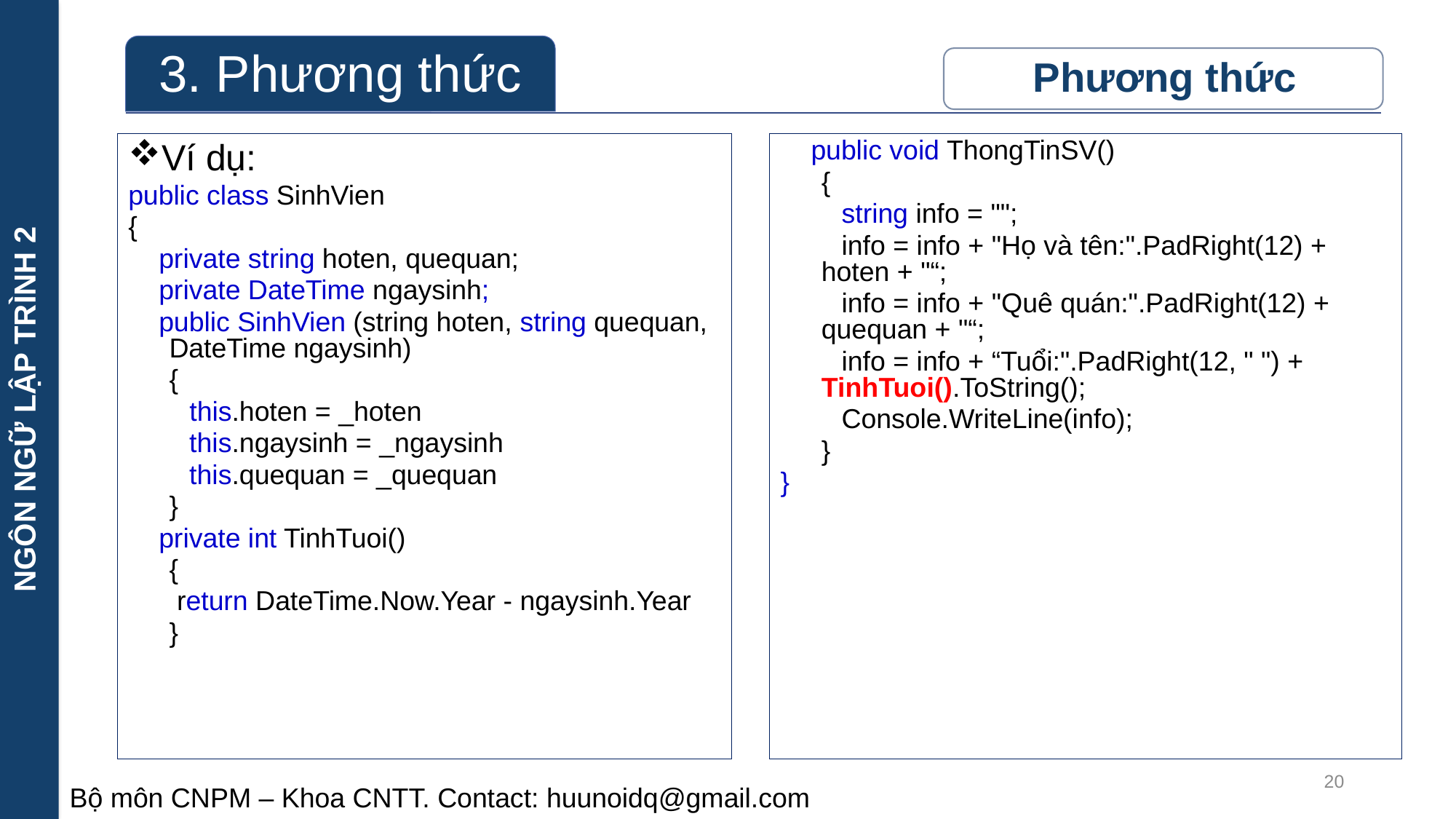

NGÔN NGỮ LẬP TRÌNH 2
3. Phương thức
Phương thức
Ví dụ:
public class SinhVien
{
    private string hoten, quequan;
    private DateTime ngaysinh;
    public SinhVien (string hoten, string quequan, DateTime ngaysinh)
	{
        this.hoten = _hoten
        this.ngaysinh = _ngaysinh
        this.quequan = _quequan
	}
    private int TinhTuoi()
	{
	 return DateTime.Now.Year - ngaysinh.Year
	}
    public void ThongTinSV()
	{
        string info = "";
        info = info + "Họ và tên:".PadRight(12) + hoten + "“;
        info = info + "Quê quán:".PadRight(12) + quequan + "“;
        info = info + “Tuổi:".PadRight(12, " ") + TinhTuoi().ToString();
        Console.WriteLine(info);
	}
}

20
Bộ môn CNPM – Khoa CNTT. Contact: huunoidq@gmail.com